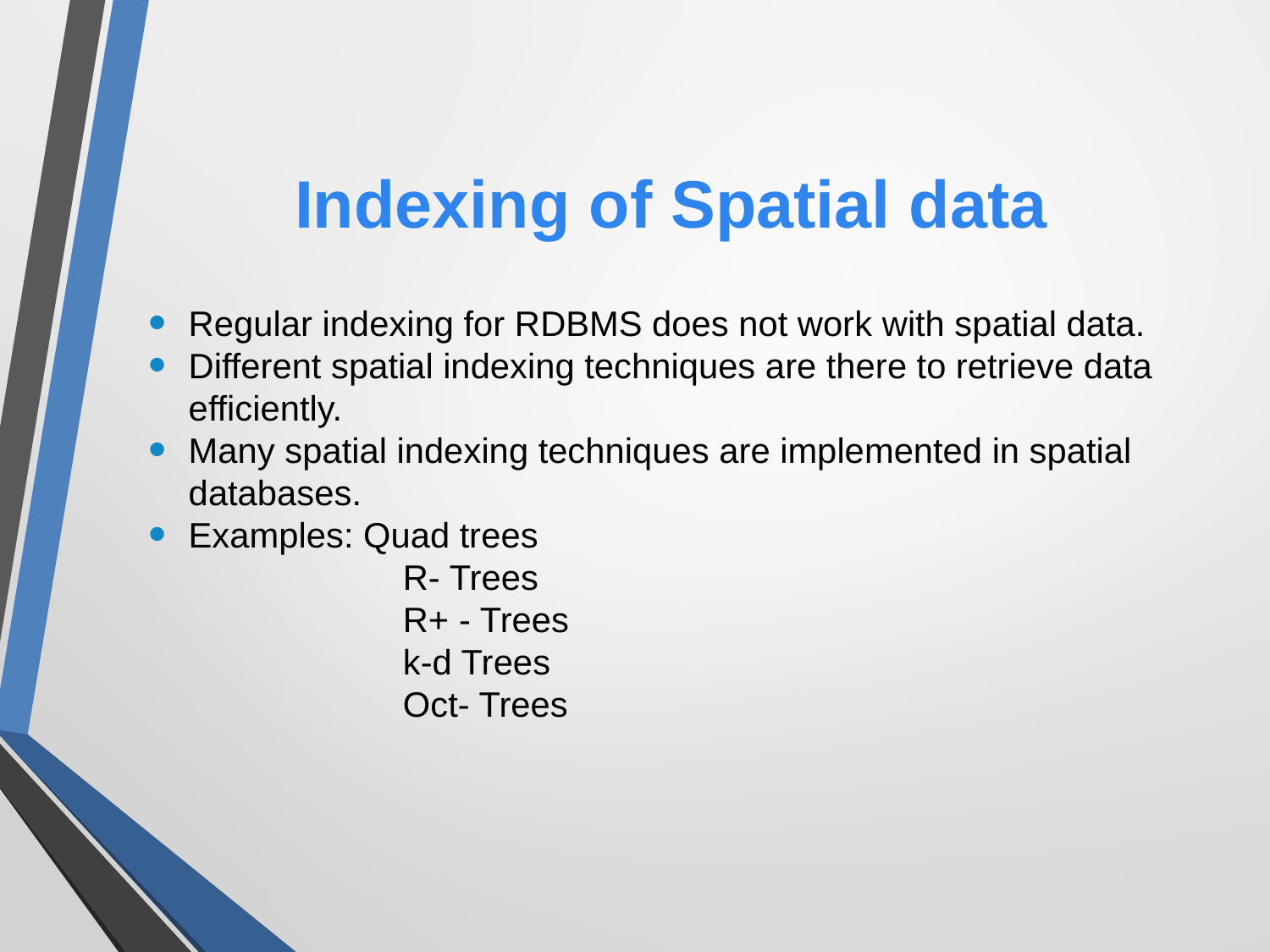

Indexing of Spatial data
Regular indexing for RDBMS does not work with spatial data.
Different spatial indexing techniques are there to retrieve data efficiently.
Many spatial indexing techniques are implemented in spatial databases.
Examples: Quad trees
		R- Trees
		R+ - Trees
		k-d Trees
		Oct- Trees